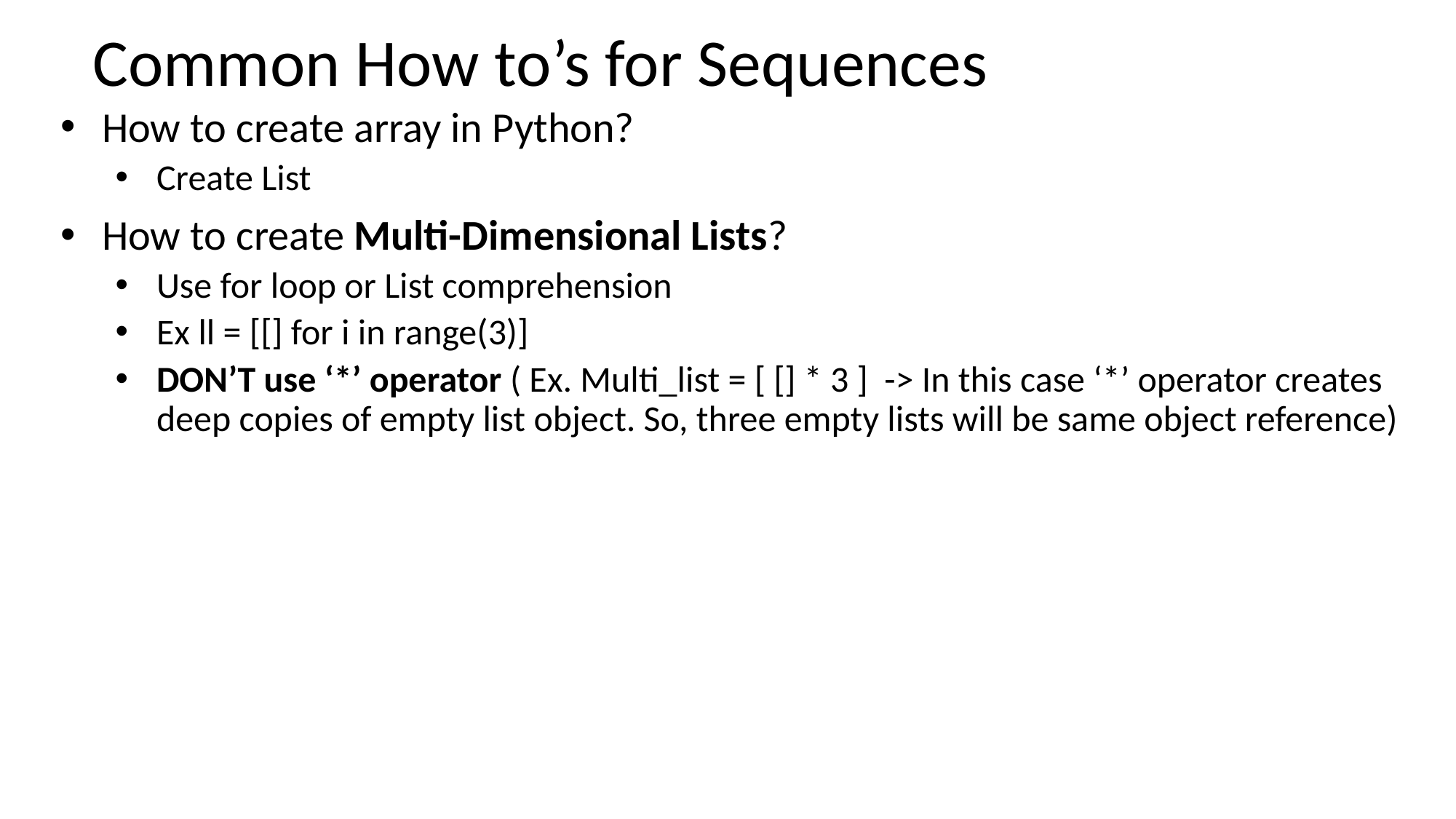

# Common How to’s for Sequences
How to create array in Python?
Create List
How to create Multi-Dimensional Lists?
Use for loop or List comprehension
Ex ll = [[] for i in range(3)]
DON’T use ‘*’ operator ( Ex. Multi_list = [ [] * 3 ]  -> In this case ‘*’ operator creates deep copies of empty list object. So, three empty lists will be same object reference)